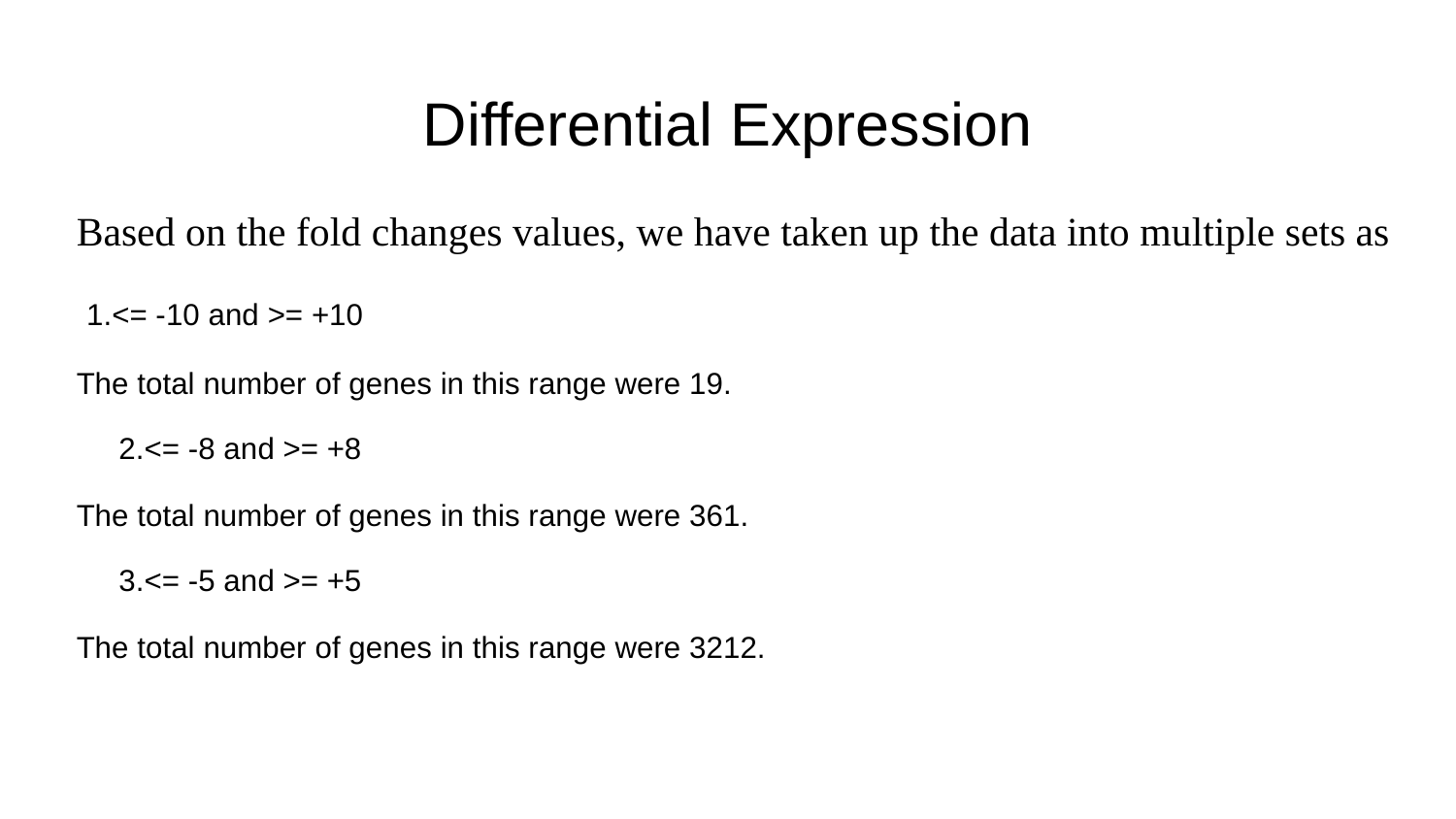

# Differential Expression
Based on the fold changes values, we have taken up the data into multiple sets as
 1.<= -10 and >= +10
The total number of genes in this range were 19.
     2.<= -8 and >= +8
The total number of genes in this range were 361.
     3.<= -5 and >= +5
The total number of genes in this range were 3212.